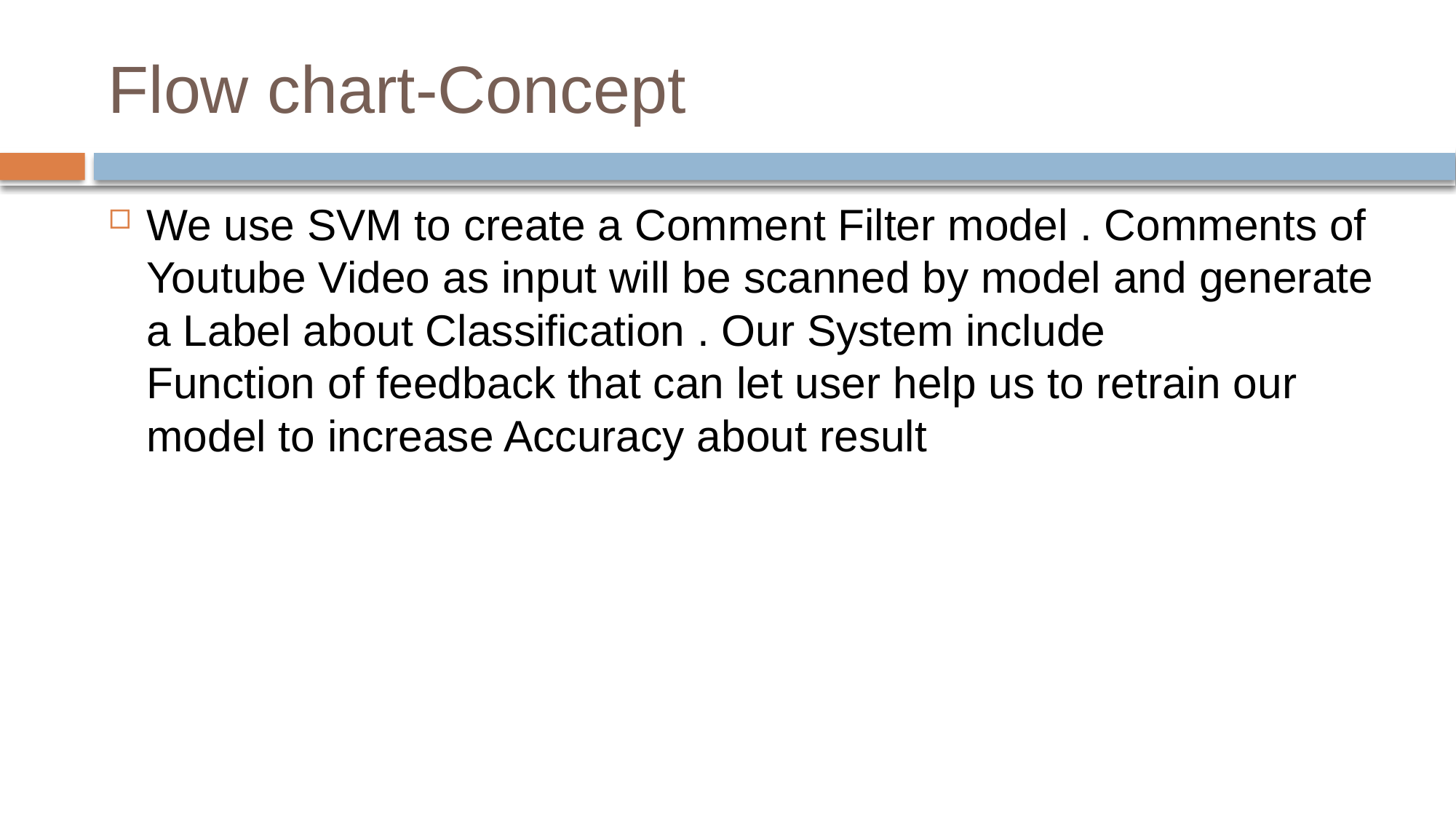

# Flow chart-Concept
We use SVM to create a Comment Filter model . Comments of Youtube Video as input will be scanned by model and generate a Label about Classification . Our System include
Function of feedback that can let user help us to retrain our model to increase Accuracy about result